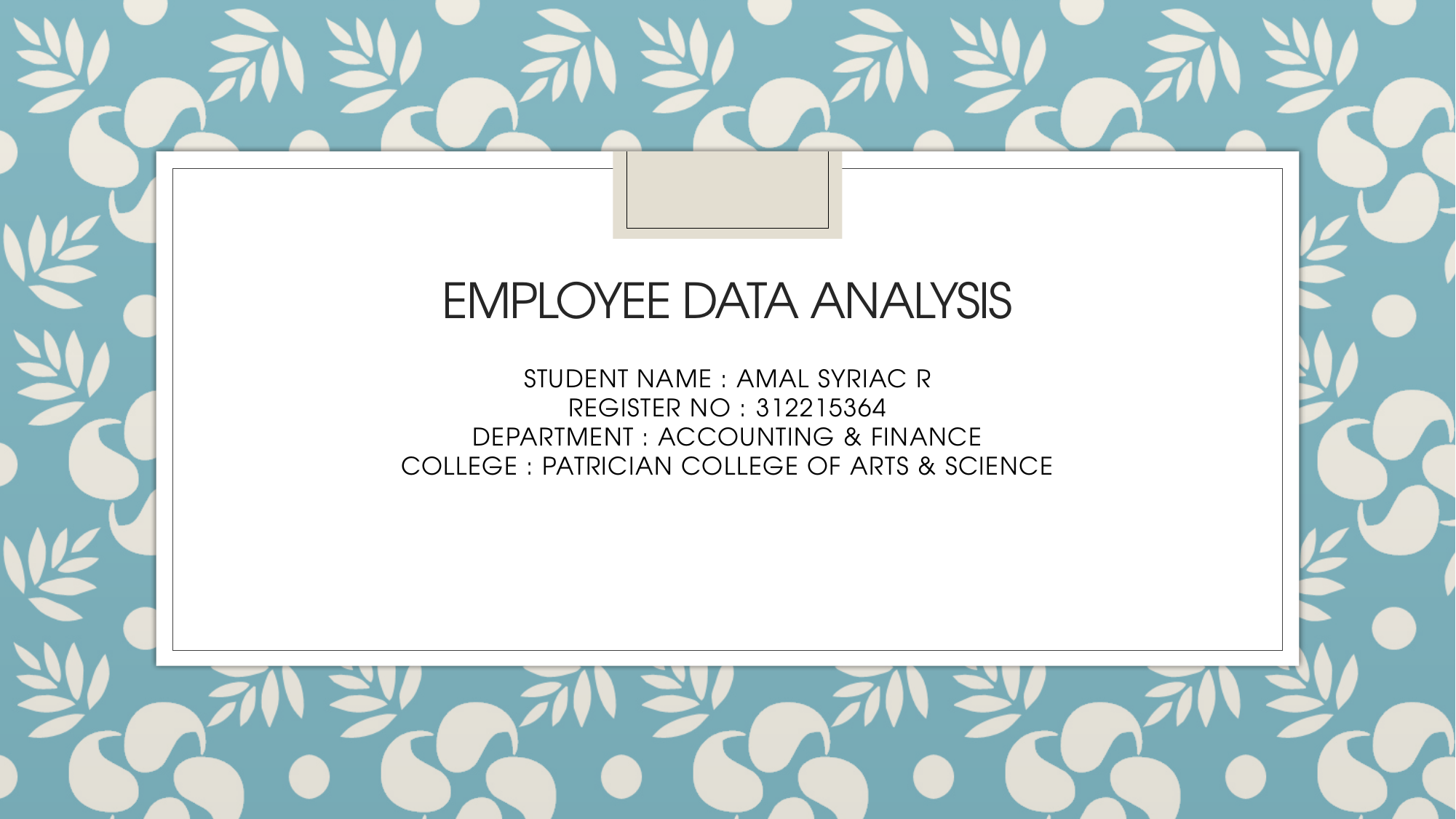

# EMPLOYEE DATA ANALYSIS
STUDENT NAME : AMAL SYRIAC R
REGISTER NO : 312215364
DEPARTMENT : ACCOUNTING & FINANCE
COLLEGE : PATRICIAN COLLEGE OF ARTS & SCIENCE